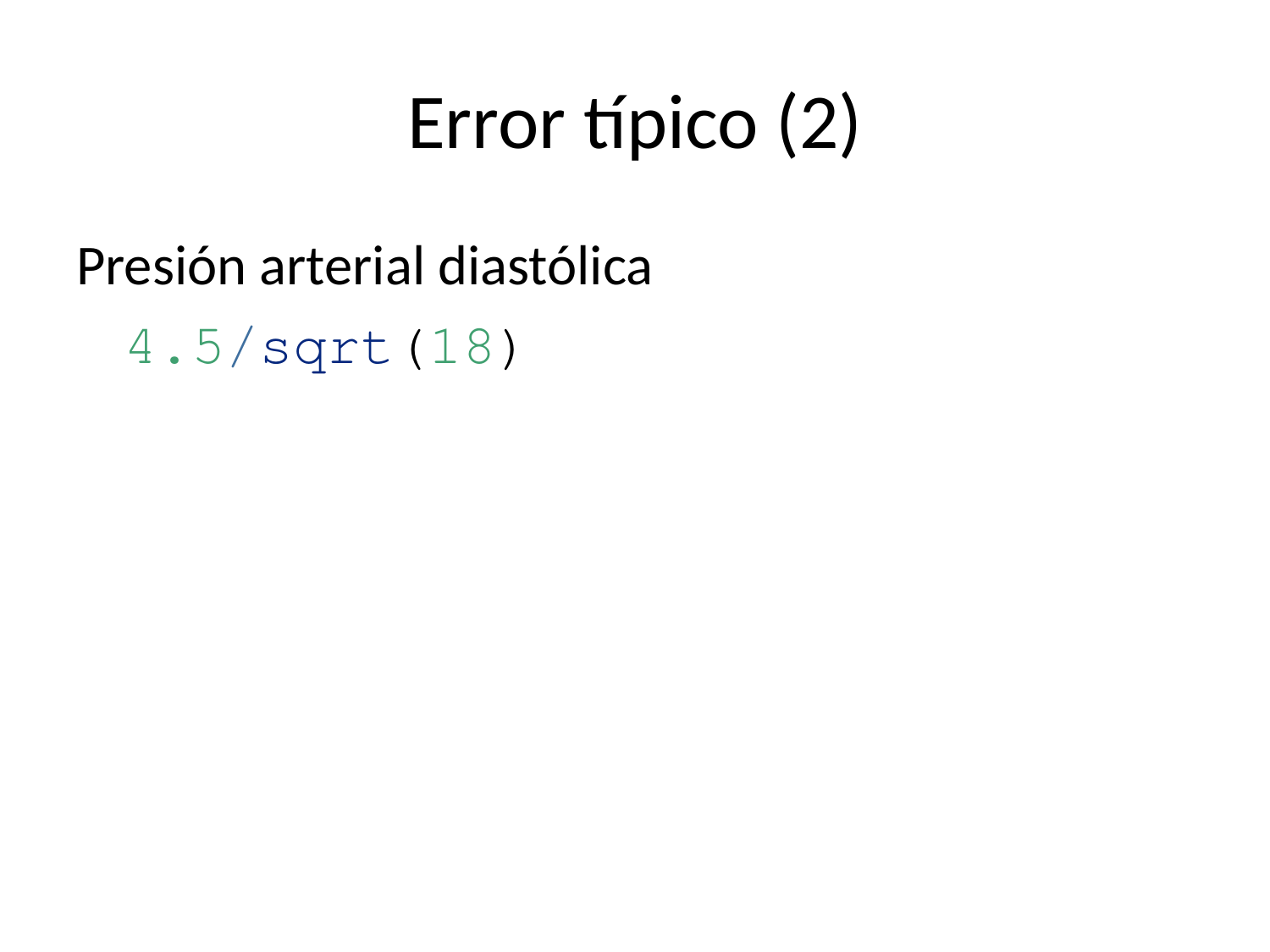

# Error típico (2)
Presión arterial diastólica
4.5/sqrt(18)